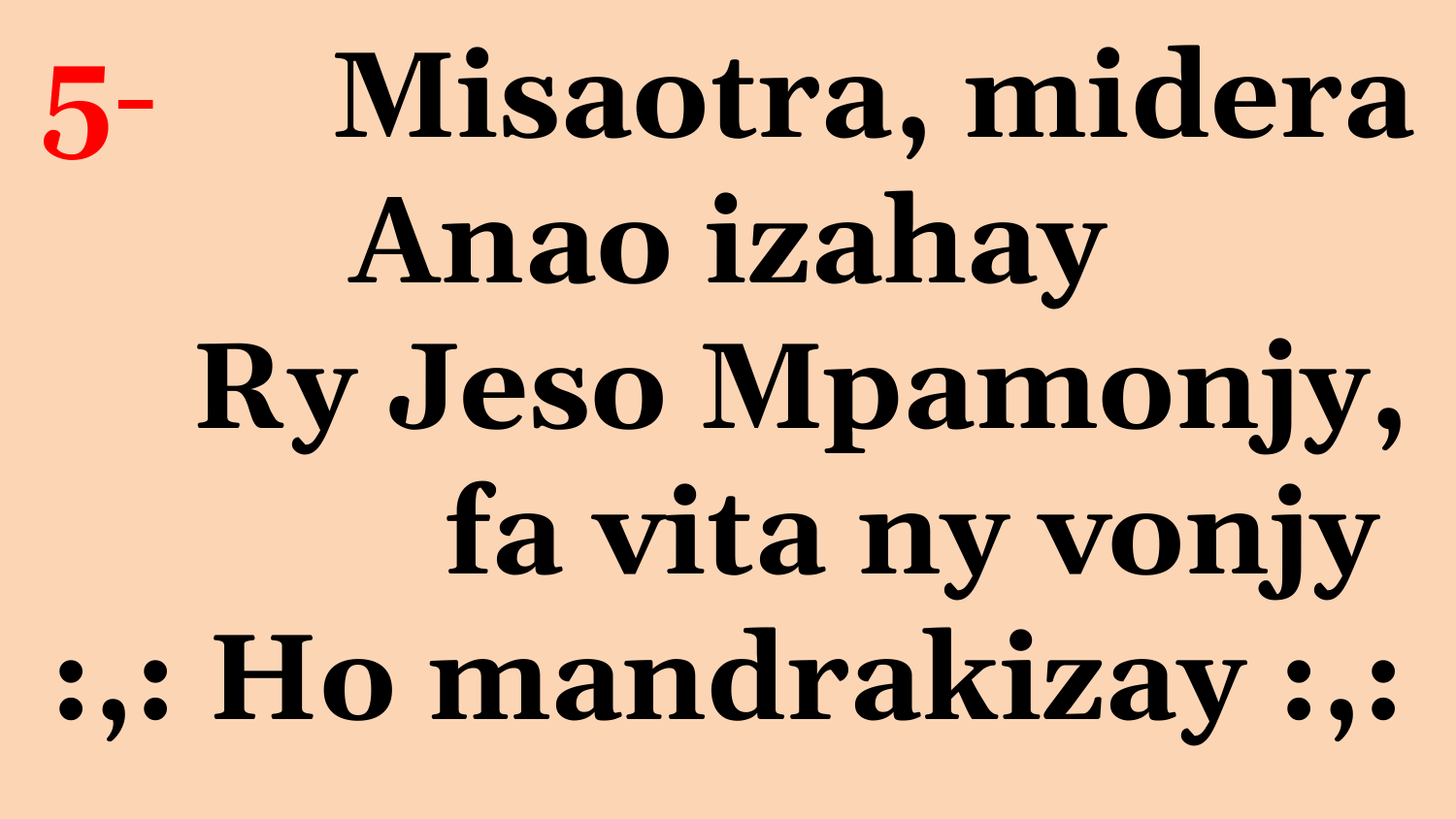

# 5- 	Misaotra, midera Anao izahay Ry Jeso Mpamonjy, fa vita ny vonjy :,: Ho mandrakizay :,: